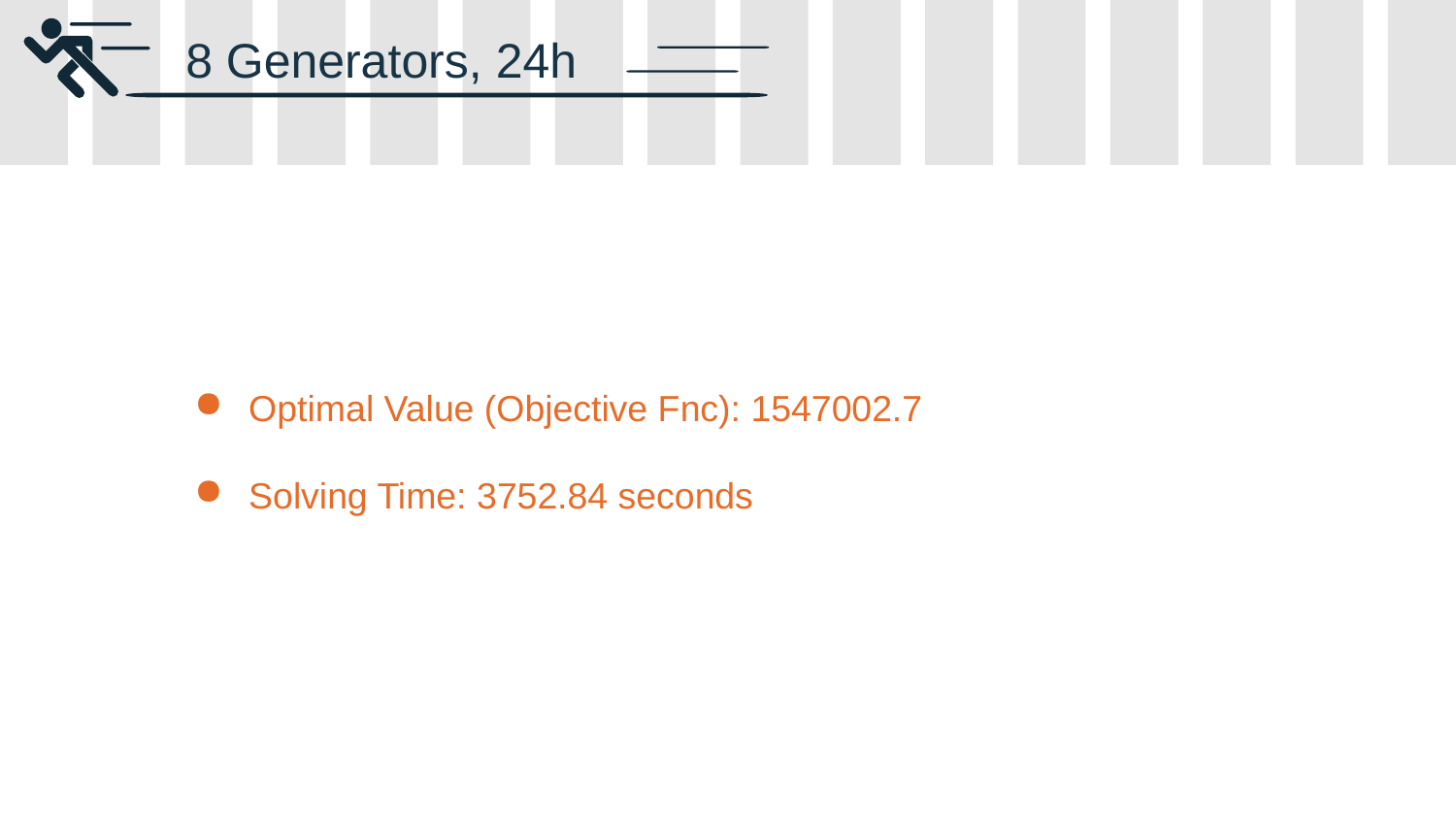

----------------

8 Generators, 24h

Optimal Value (Objective Fnc): 1547002.7
Solving Time: 3752.84 seconds